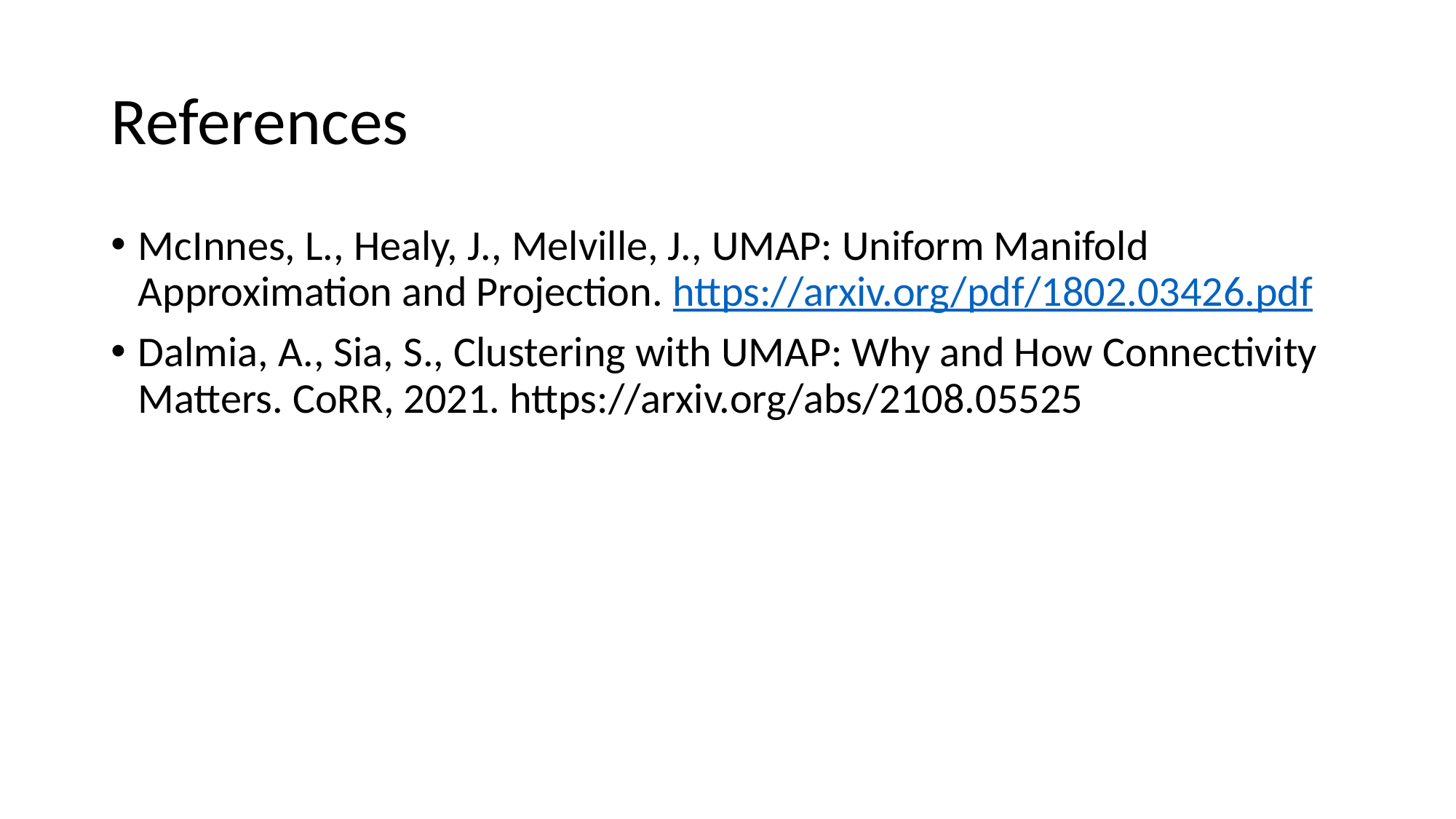

# References
McInnes, L., Healy, J., Melville, J., UMAP: Uniform Manifold Approximation and Projection. https://arxiv.org/pdf/1802.03426.pdf
Dalmia, A., Sia, S., Clustering with UMAP: Why and How Connectivity Matters. CoRR, 2021. https://arxiv.org/abs/2108.05525